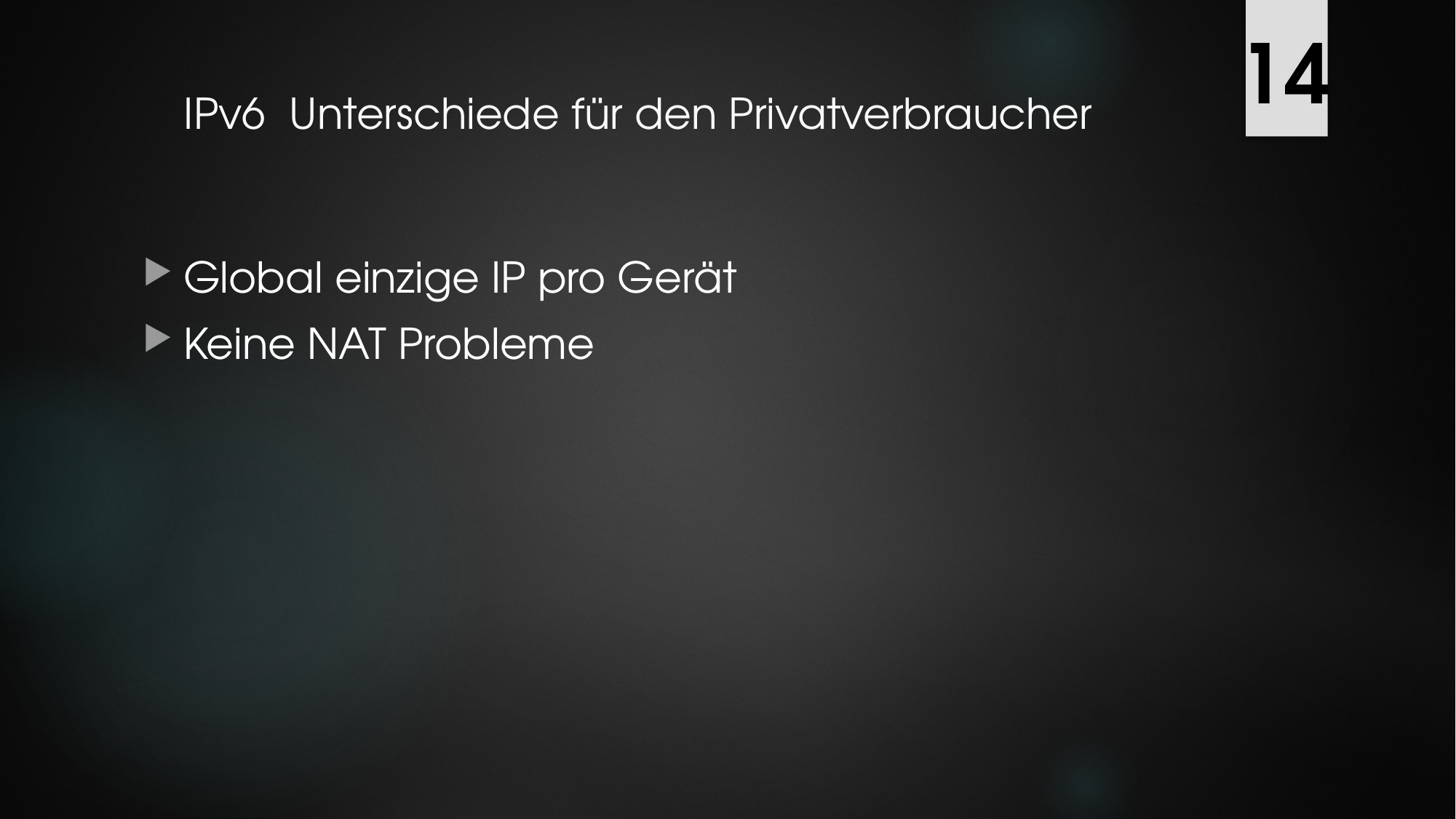

14
# IPv6  Unterschiede für den Privatverbraucher
Global einzige IP pro Gerät
Keine NAT Probleme